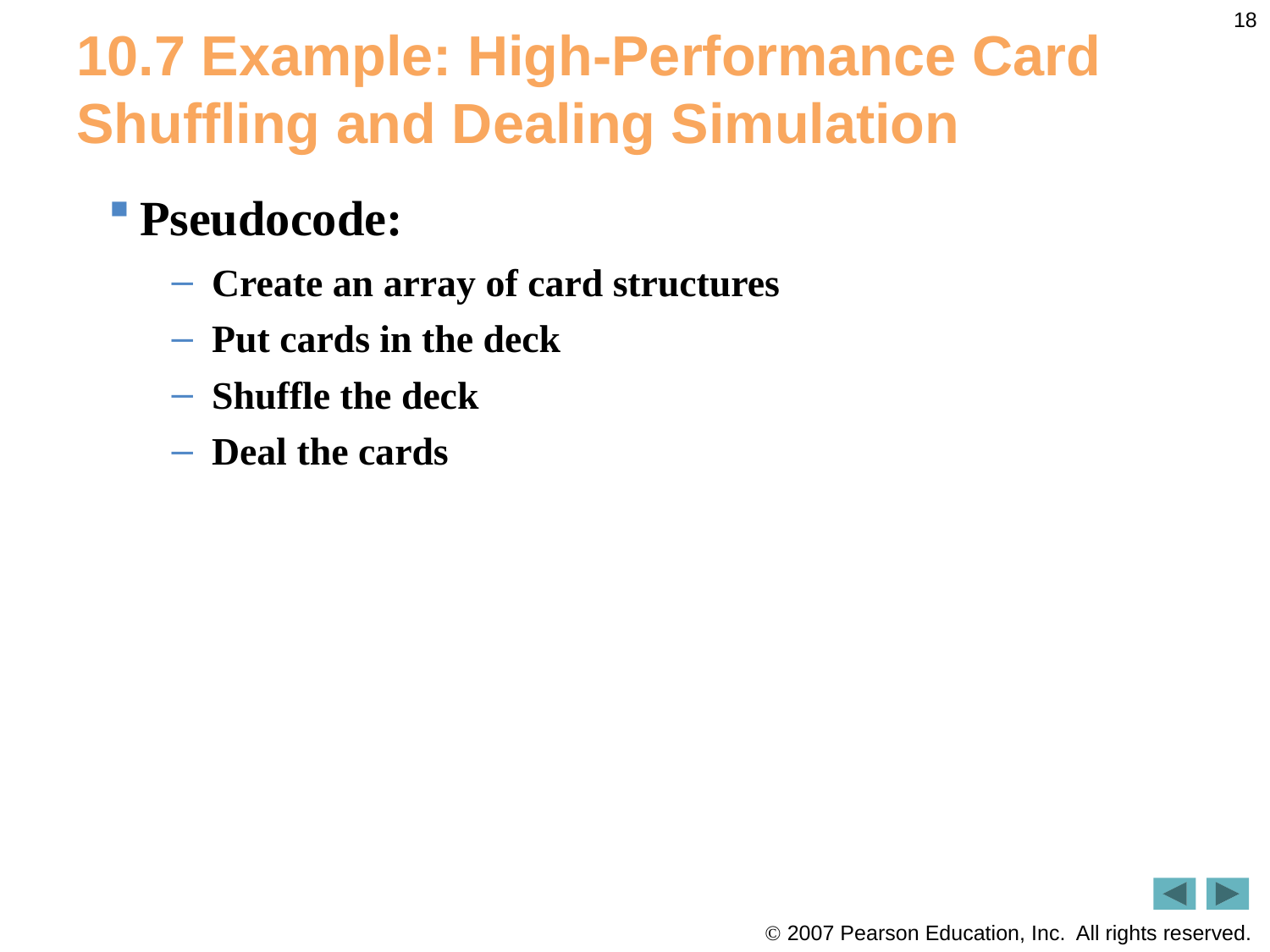

18
# 10.7 Example: High-Performance Card Shuffling and Dealing Simulation
Pseudocode:
Create an array of card structures
Put cards in the deck
Shuffle the deck
Deal the cards